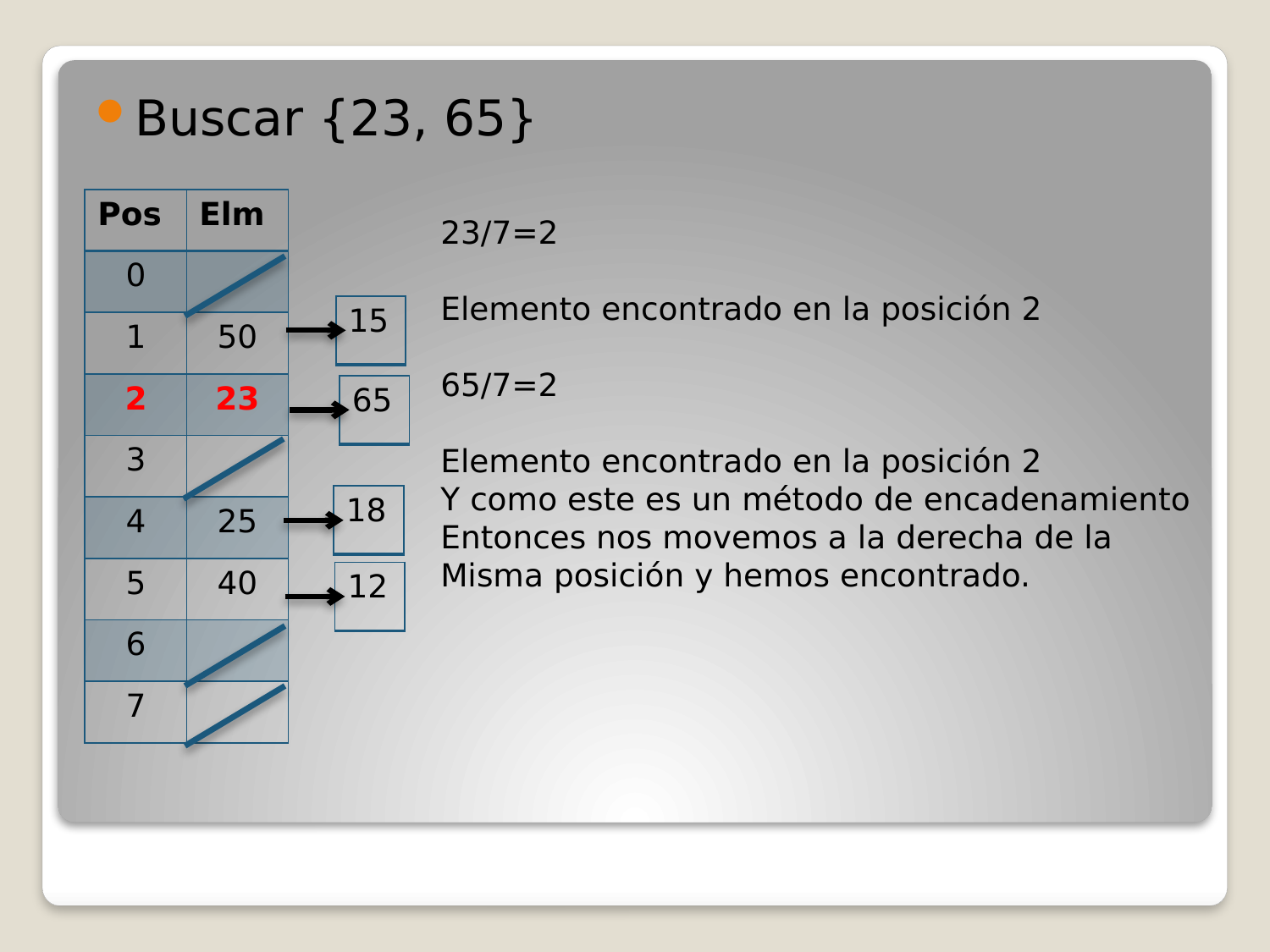

Buscar {23, 65}
| Pos | Elm |
| --- | --- |
| 0 |  |
| 1 | 50 |
| 2 | 23 |
| 3 |  |
| 4 | 25 |
| 5 | 40 |
| 6 |  |
| 7 |  |
23/7=2

Elemento encontrado en la posición 2

65/7=2

Elemento encontrado en la posición 2
Y como este es un método de encadenamiento
Entonces nos movemos a la derecha de la
Misma posición y hemos encontrado.

| 15 |
| --- |
| 65 |
| --- |
| 18 |
| --- |
| 12 |
| --- |